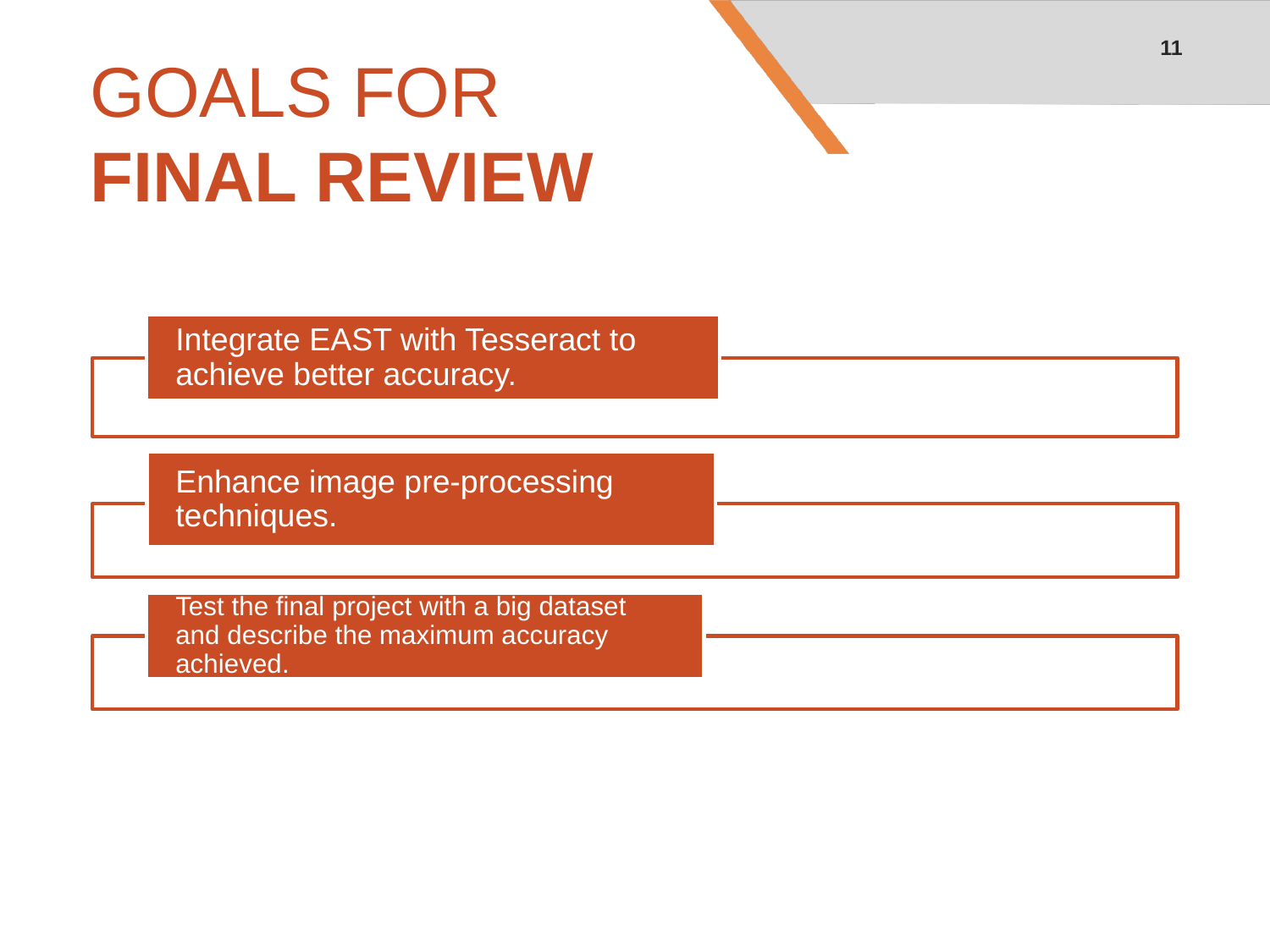

11

# GOALS FOR FINAL REVIEW
Integrate EAST with Tesseract to achieve better accuracy.

Enhance image pre-processing techniques.

Test the final project with a big dataset and describe the maximum accuracy achieved.